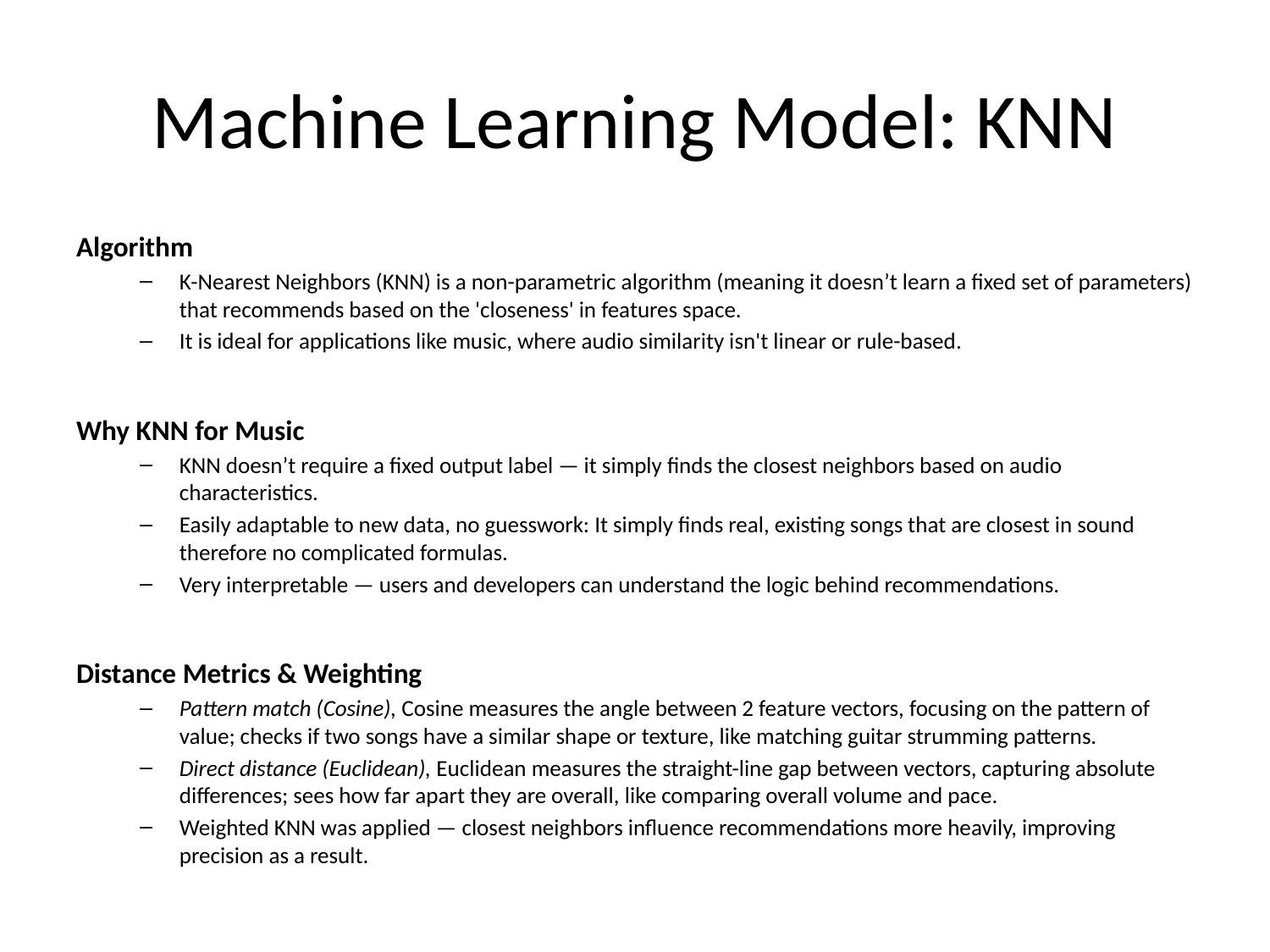

# Machine Learning Model: KNN
Algorithm
K-Nearest Neighbors (KNN) is a non-parametric algorithm (meaning it doesn’t learn a fixed set of parameters) that recommends based on the 'closeness' in features space.
It is ideal for applications like music, where audio similarity isn't linear or rule-based.

Why KNN for Music
KNN doesn’t require a fixed output label — it simply finds the closest neighbors based on audio characteristics.
Easily adaptable to new data, no guesswork: It simply finds real, existing songs that are closest in sound therefore no complicated formulas.
Very interpretable — users and developers can understand the logic behind recommendations.

Distance Metrics & Weighting
Pattern match (Cosine), Cosine measures the angle between 2 feature vectors, focusing on the pattern of value; checks if two songs have a similar shape or texture, like matching guitar strumming patterns.
Direct distance (Euclidean), Euclidean measures the straight-line gap between vectors, capturing absolute differences; sees how far apart they are overall, like comparing overall volume and pace.
Weighted KNN was applied — closest neighbors influence recommendations more heavily, improving precision as a result.